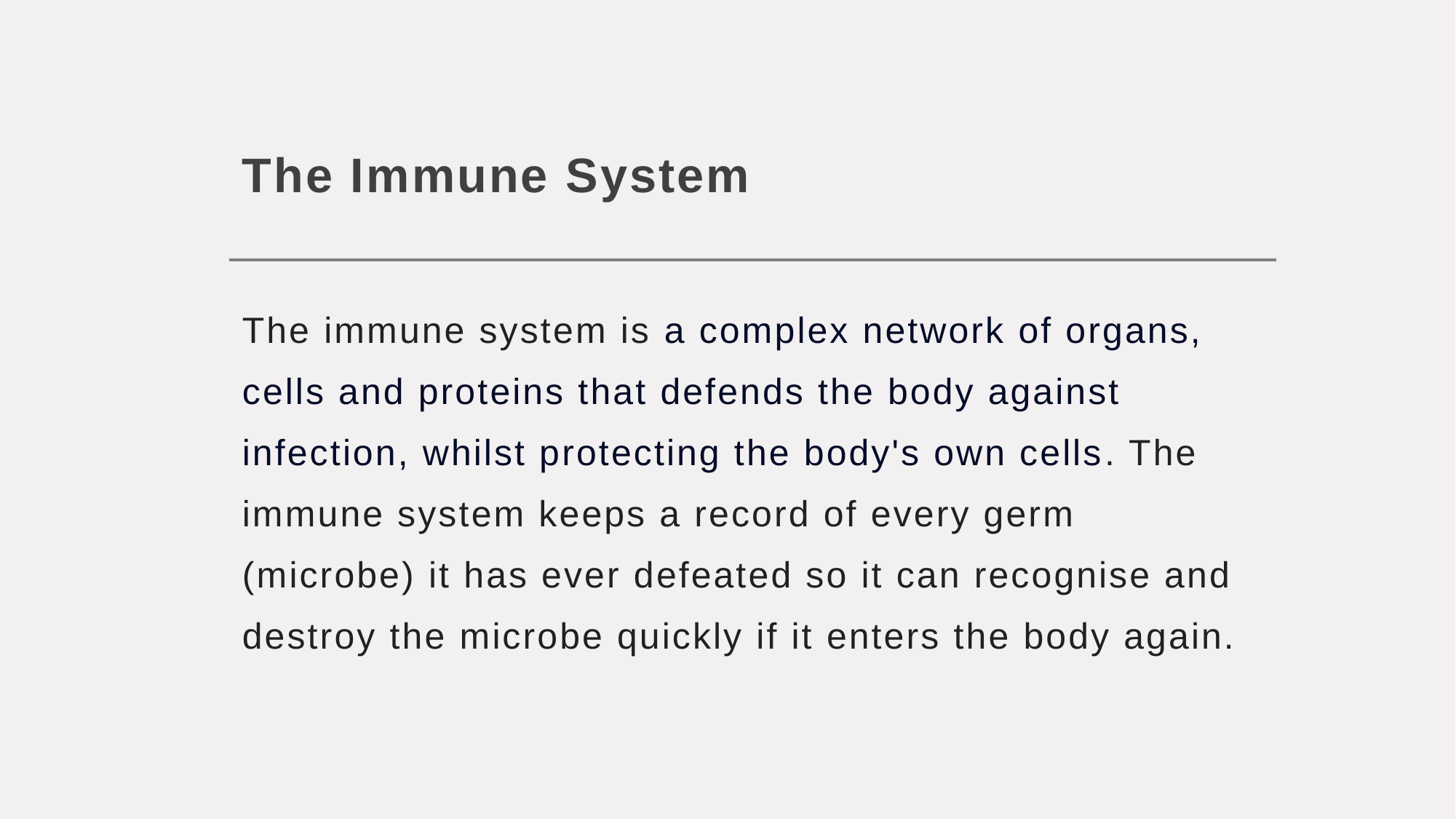

# The Immune System
The immune system is a complex network of organs, cells and proteins that defends the body against infection, whilst protecting the body's own cells. The immune system keeps a record of every germ (microbe) it has ever defeated so it can recognise and destroy the microbe quickly if it enters the body again.